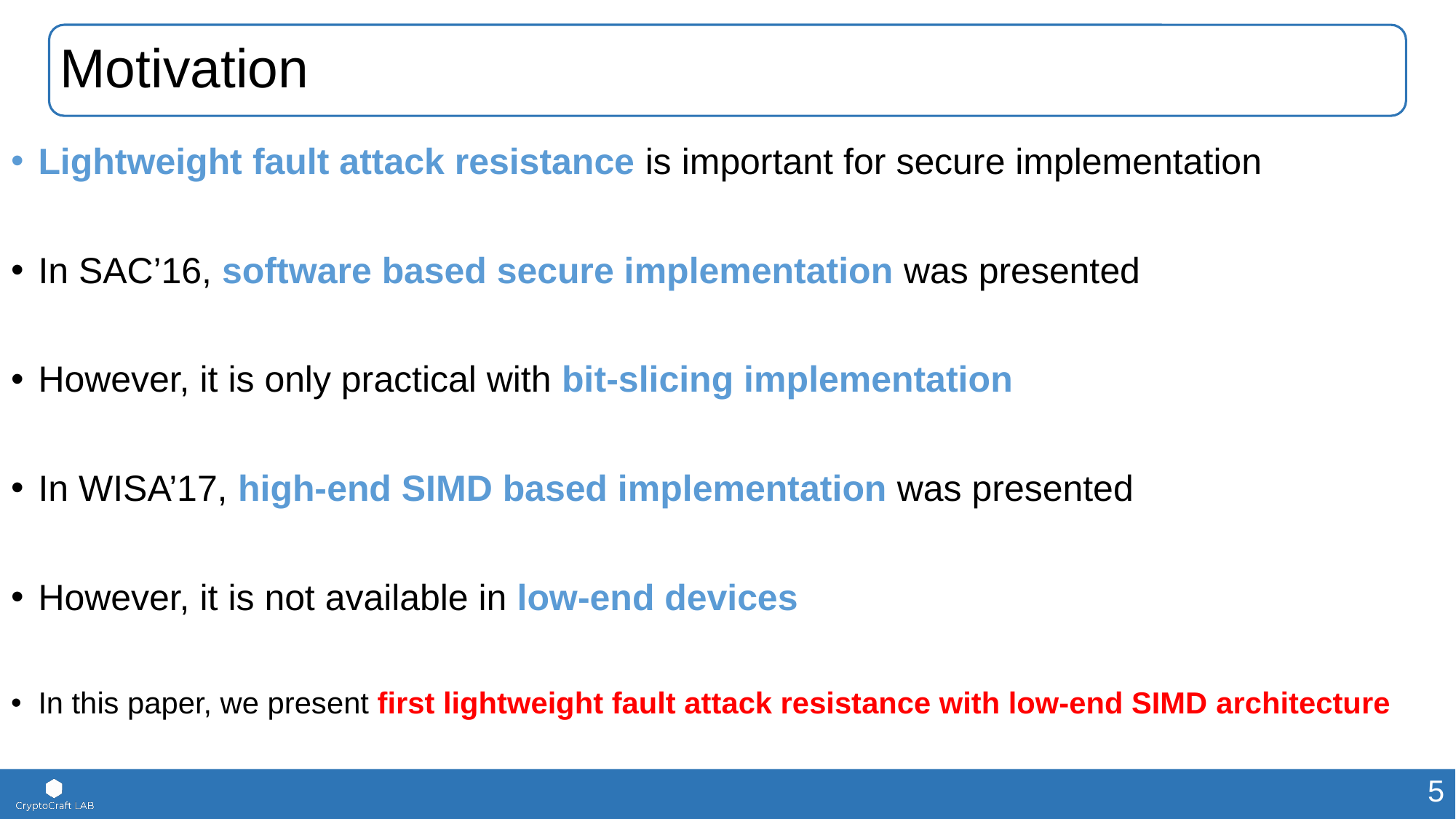

# Motivation
Lightweight fault attack resistance is important for secure implementation

In SAC’16, software based secure implementation was presented

However, it is only practical with bit-slicing implementation

In WISA’17, high-end SIMD based implementation was presented

However, it is not available in low-end devices

In this paper, we present first lightweight fault attack resistance with low-end SIMD architecture